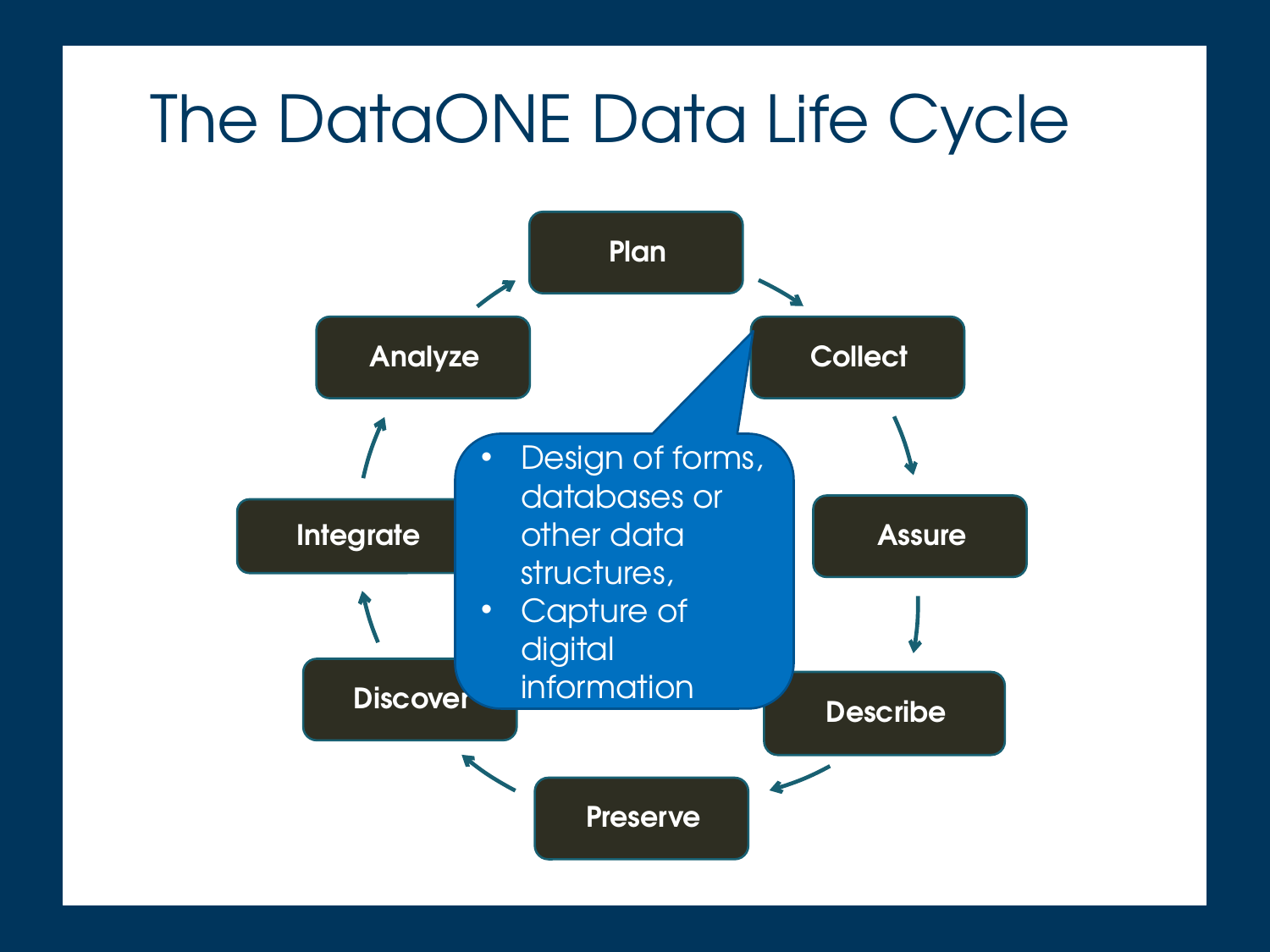

# The DataONE Data Life Cycle
Plan
Collect
Assure
Describe
Preserve
Discover
Integrate
Analyze
Design of forms, databases or other data structures,
Capture of digital information